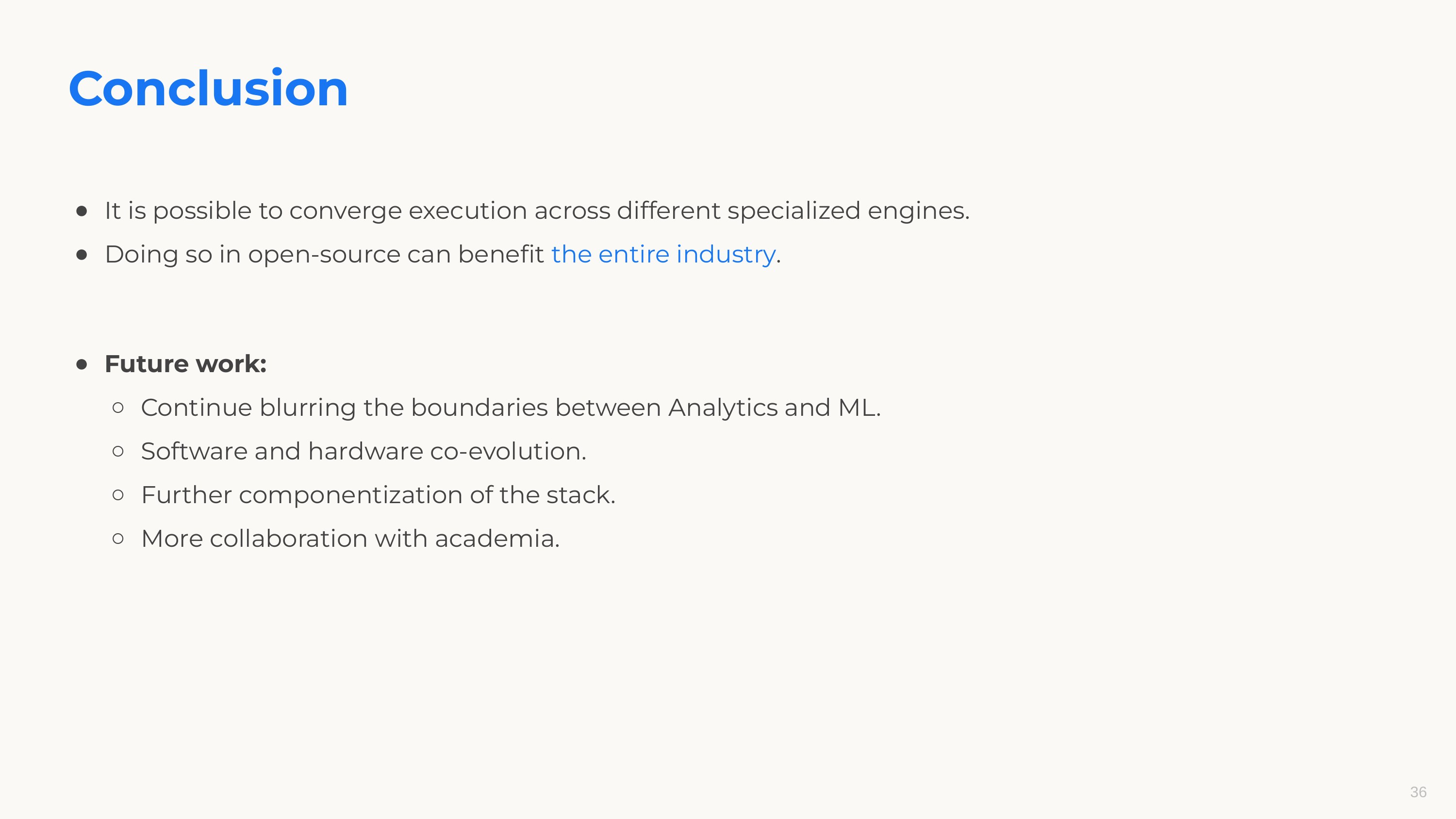

# Conclusion

It is possible to converge execution across different specialized engines.
Doing so in open-source can benefit the entire industry.

Future work:
Continue blurring the boundaries between Analytics and ML.
Software and hardware co-evolution.
Further componentization of the stack.
More collaboration with academia.
36